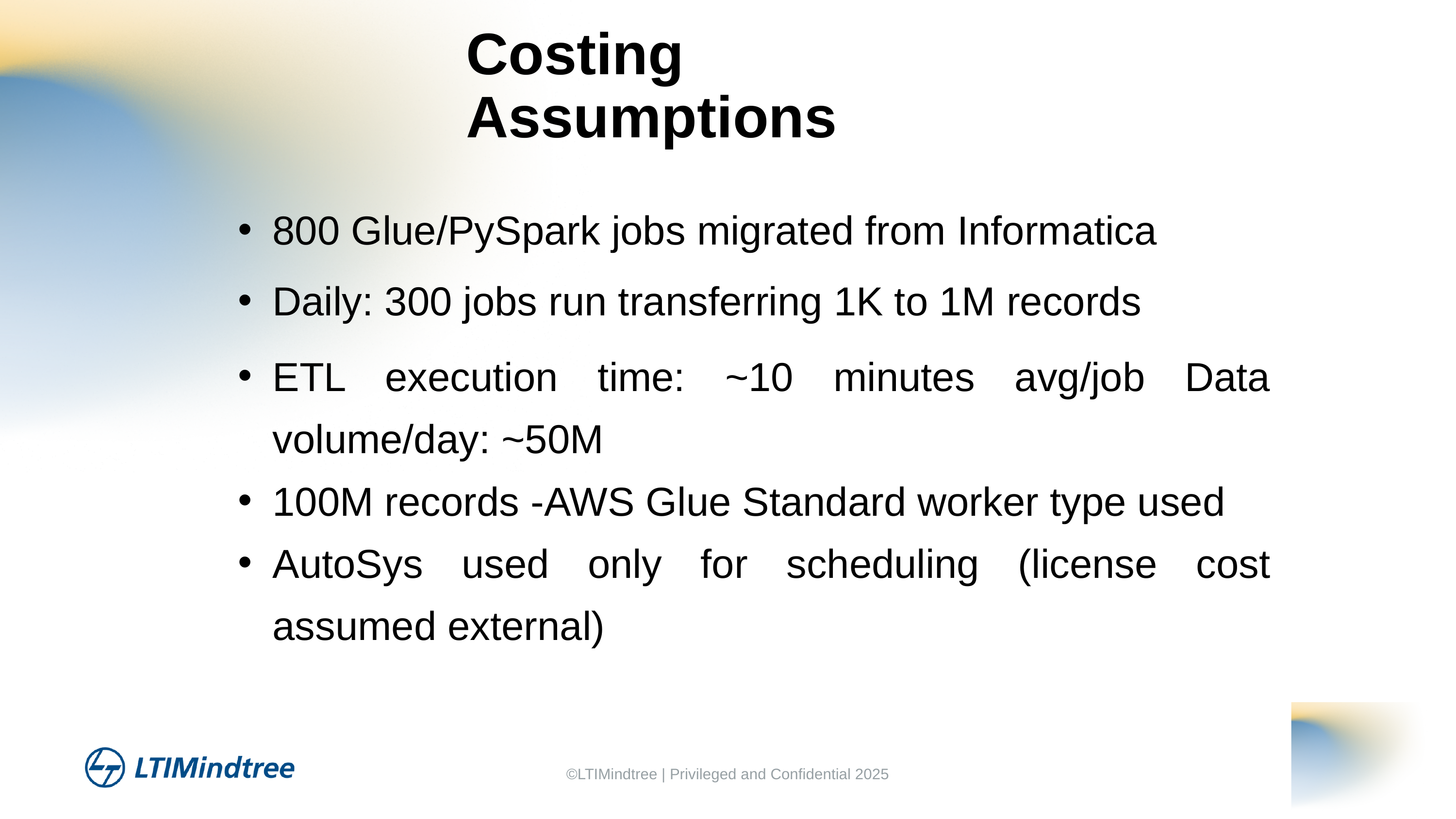

Costing Assumptions
800 Glue/PySpark jobs migrated from Informatica
Daily: 300 jobs run transferring 1K to 1M records
ETL execution time: ~10 minutes avg/job Data volume/day: ~50M
100M records -AWS Glue Standard worker type used
AutoSys used only for scheduling (license cost assumed external)

©LTIMindtree | Privileged and Confidential 2025